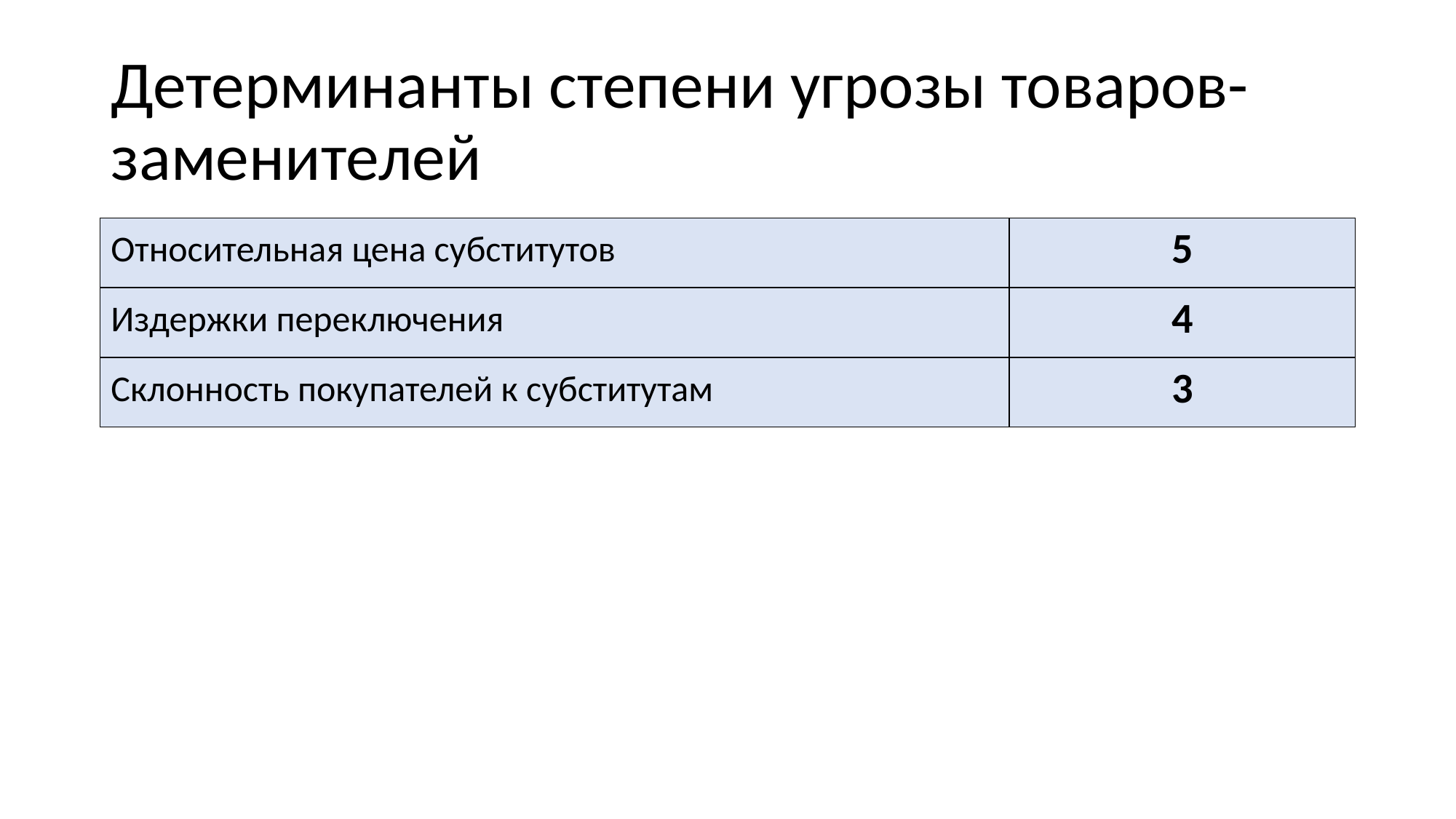

# Детерминанты степени угрозы товаров-заменителей

| Относительная цена субститутов | 5 |
| --- | --- |
| Издержки переключения | 4 |
| Склонность покупателей к субститутам | 3 |